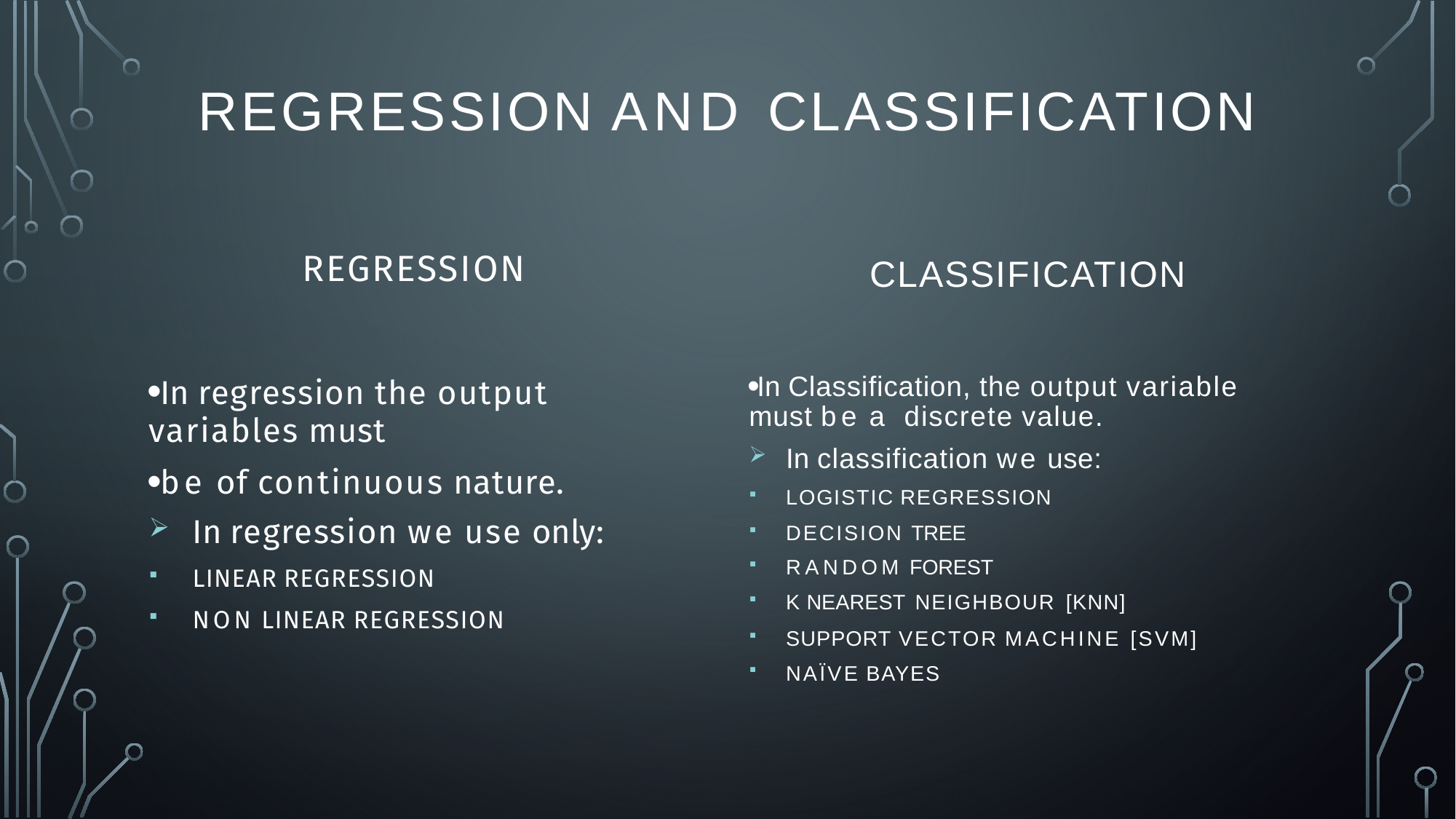

# REGRESSION AND CLASSIFICATION
REGRESSION
CLASSIFICATION

In regression the output variables must
be of continuous nature.
In regression we use only:
LINEAR REGRESSION
NON LINEAR REGRESSION

In Classification, the output variable must be a discrete value.
In classification we use:
LOGISTIC REGRESSION
DECISION TREE
RANDOM FOREST
K NEAREST NEIGHBOUR [KNN]
SUPPORT VECTOR MACHINE [SVM]
NAÏVE BAYES